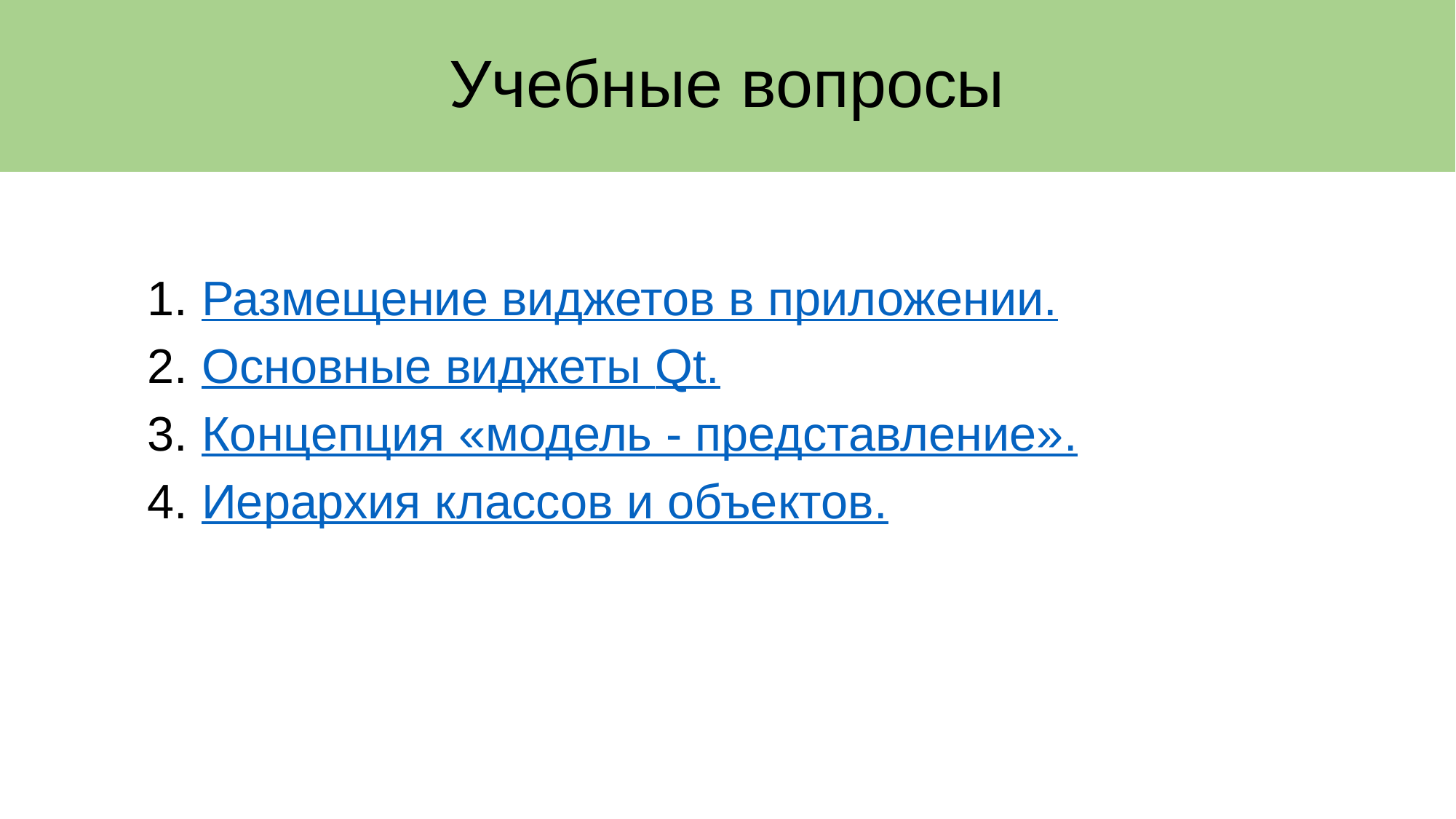

# Учебные вопросы
Размещение виджетов в приложении.
Основные виджеты Qt.
Концепция «модель - представление».
Иерархия классов и объектов.